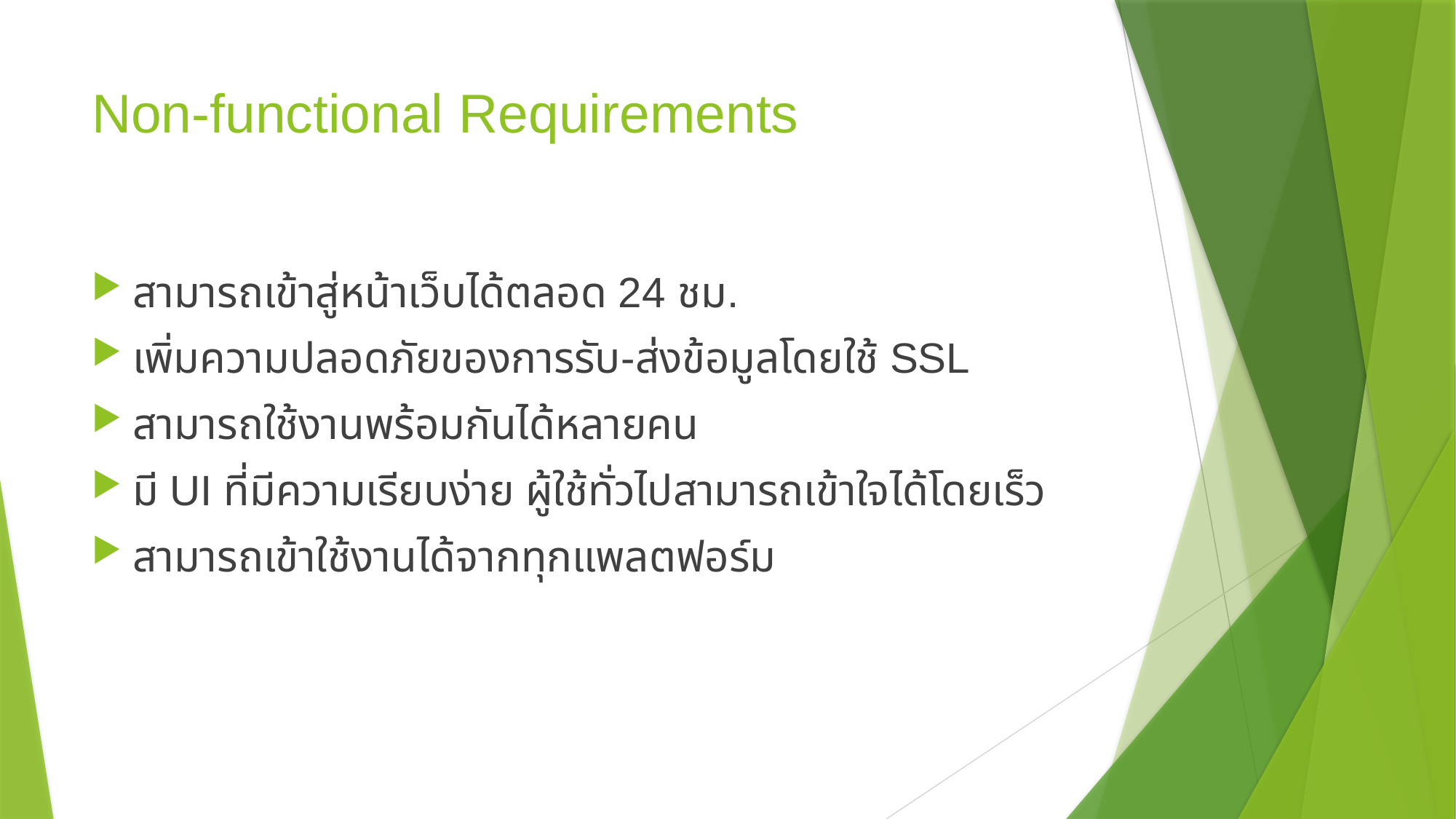

# Non-functional Requirements
สามารถเข้าสู่หน้าเว็บได้ตลอด 24 ชม.
เพิ่มความปลอดภัยของการรับ-ส่งข้อมูลโดยใช้ SSL
สามารถใช้งานพร้อมกันได้หลายคน
มี UI ที่มีความเรียบง่าย ผู้ใช้ทั่วไปสามารถเข้าใจได้โดยเร็ว
สามารถเข้าใช้งานได้จากทุกแพลตฟอร์ม